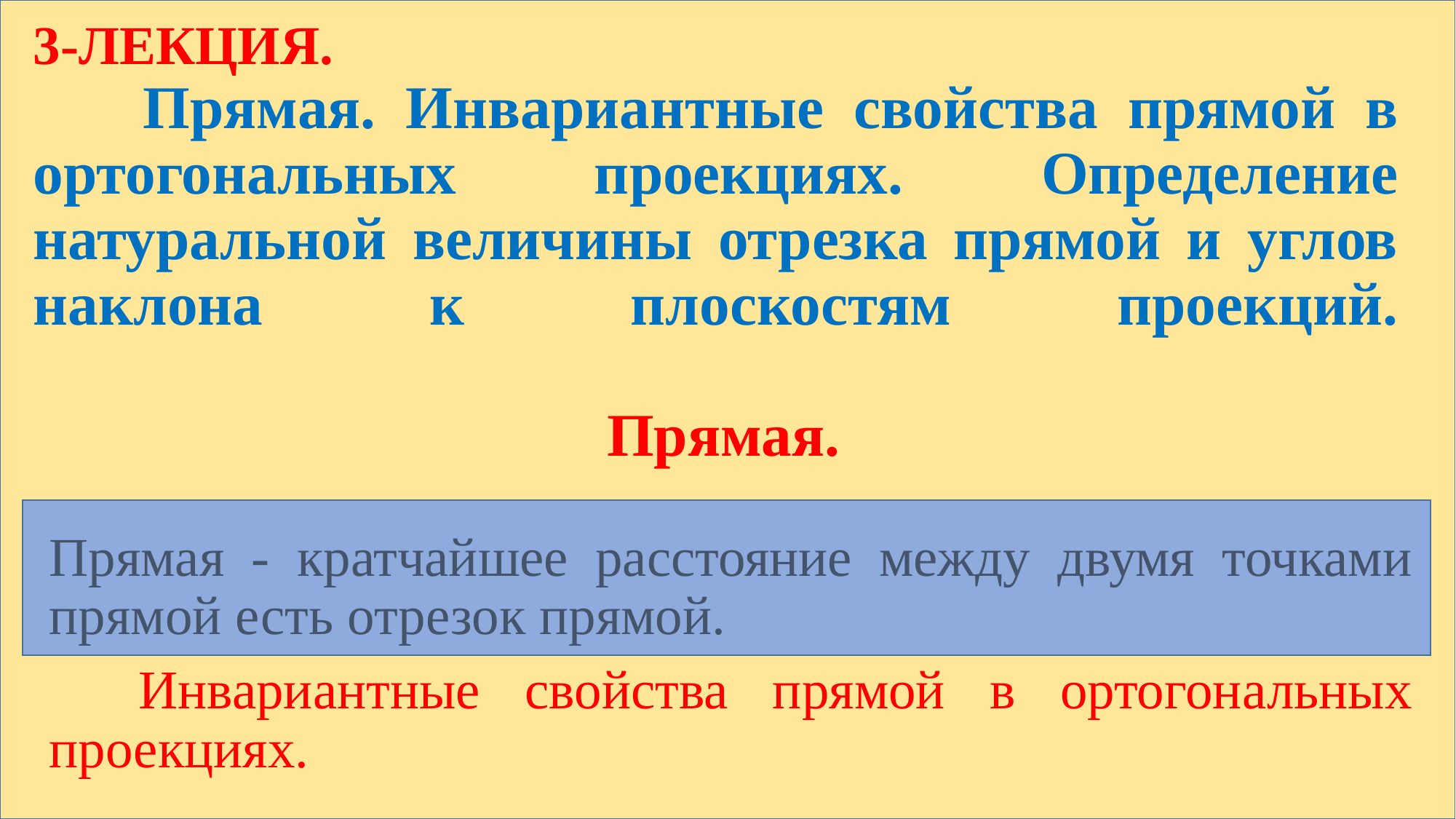

# 3-ЛЕКЦИЯ. Прямая. Инвариантные свойства прямой в ортогональных проекциях. Определение натуральной величины отрезка прямой и углов наклона к плоскостям проекций. Прямая.

Прямая - кратчайшее расстояние между двумя точками прямой есть отрезок прямой.
  Инвариантные свойства прямой в ортогональных проекциях.